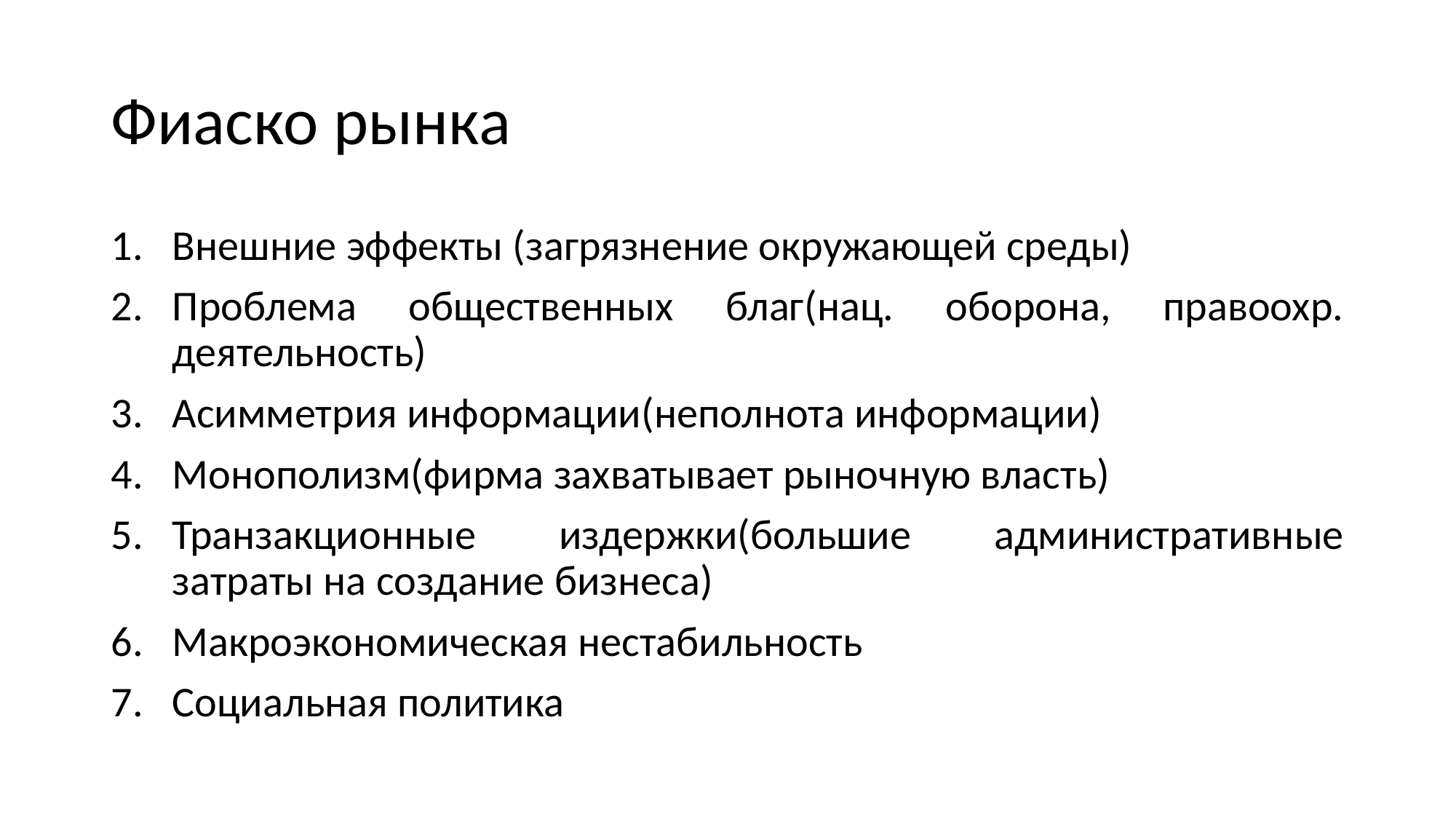

# Фиаско рынка
Внешние эффекты (загрязнение окружающей среды)
Проблема общественных благ(нац. оборона, правоохр. деятельность)
Асимметрия информации(неполнота информации)
Монополизм(фирма захватывает рыночную власть)
Транзакционные издержки(большие административные затраты на создание бизнеса)
Макроэкономическая нестабильность
Социальная политика